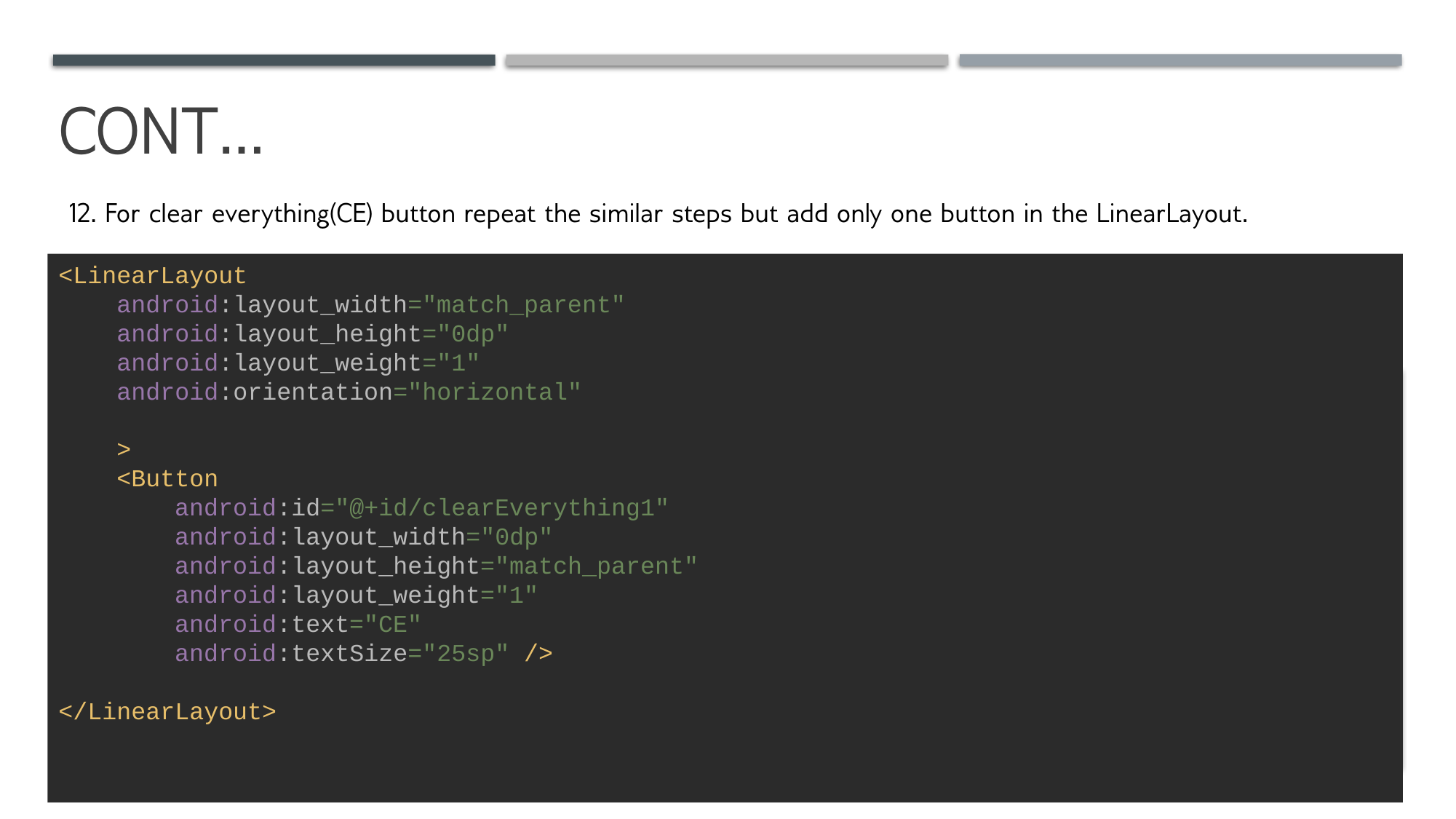

# Cont…
12. For clear everything(CE) button repeat the similar steps but add only one button in the LinearLayout.
<LinearLayout
    android:layout_width="match_parent"
    android:layout_height="0dp"
    android:layout_weight="1"
    android:orientation="horizontal"
    >
    <Button
        android:id="@+id/clearEverything1"
        android:layout_width="0dp"
        android:layout_height="match_parent"
        android:layout_weight="1"
        android:text="CE"
        android:textSize="25sp" />
</LinearLayout>